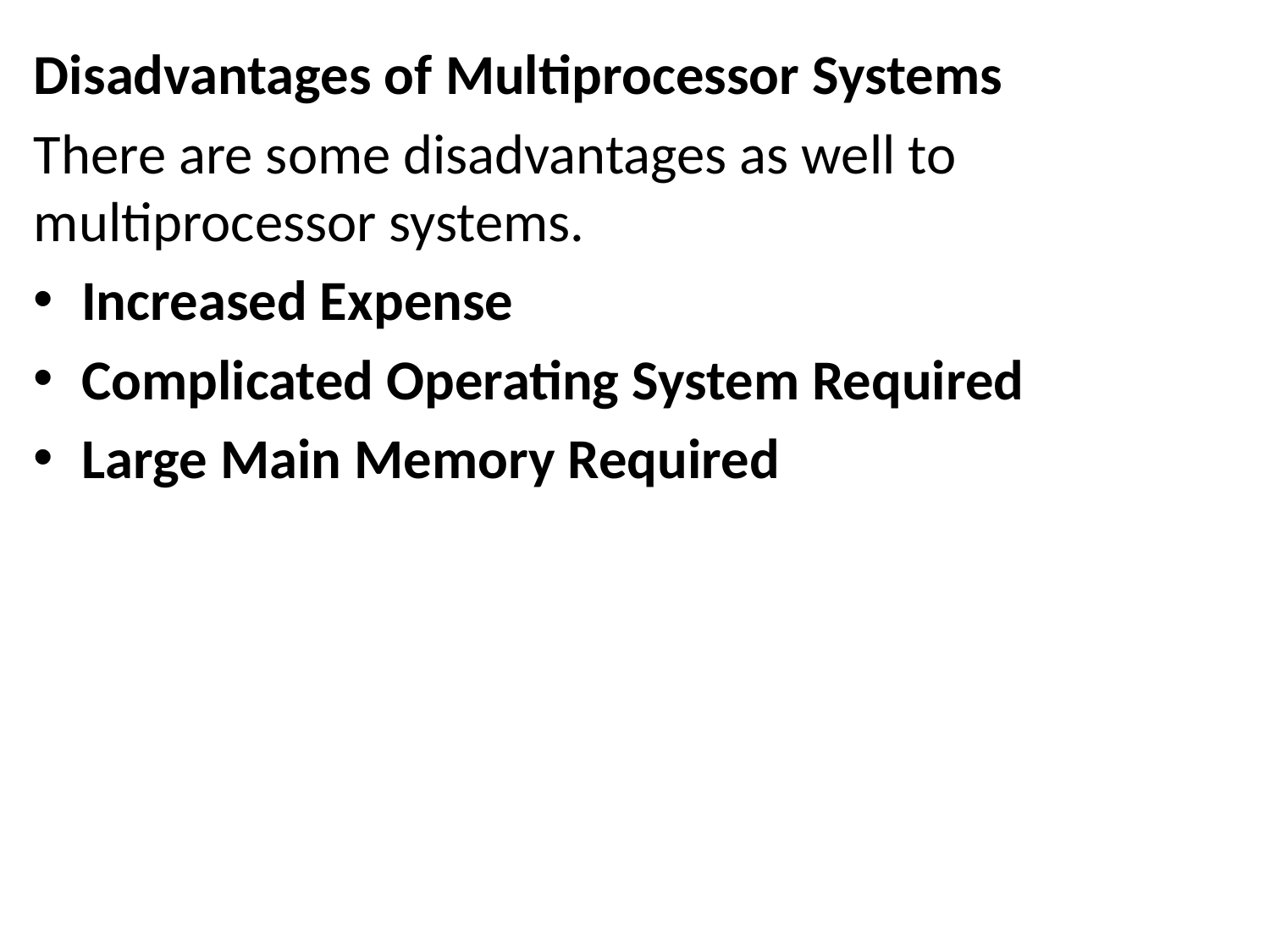

Disadvantages of Multiprocessor Systems
There are some disadvantages as well to multiprocessor systems.
Increased Expense
Complicated Operating System Required
Large Main Memory Required